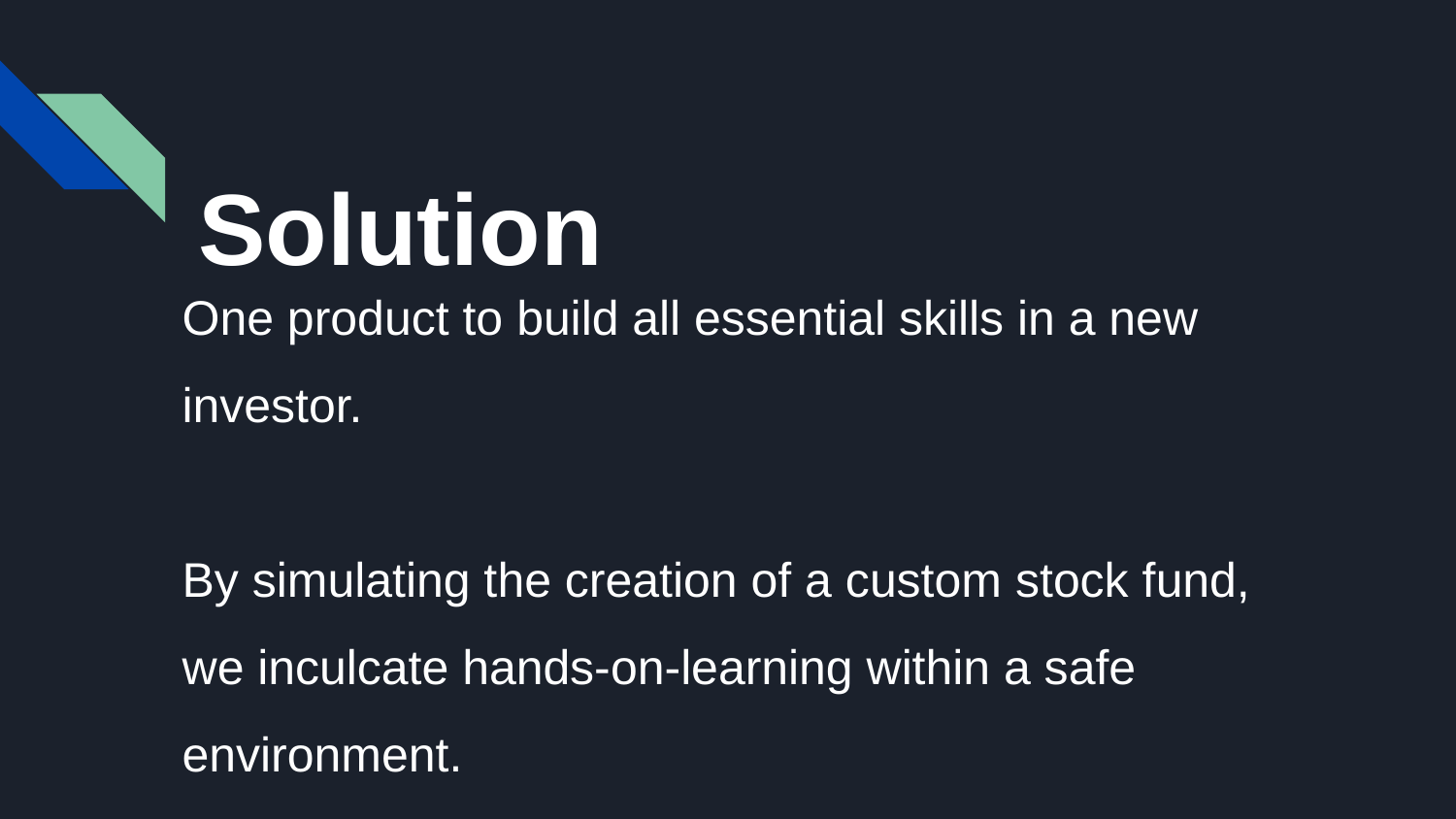

Solution
# One product to build all essential skills in a new investor.

By simulating the creation of a custom stock fund, we inculcate hands-on-learning within a safe environment.